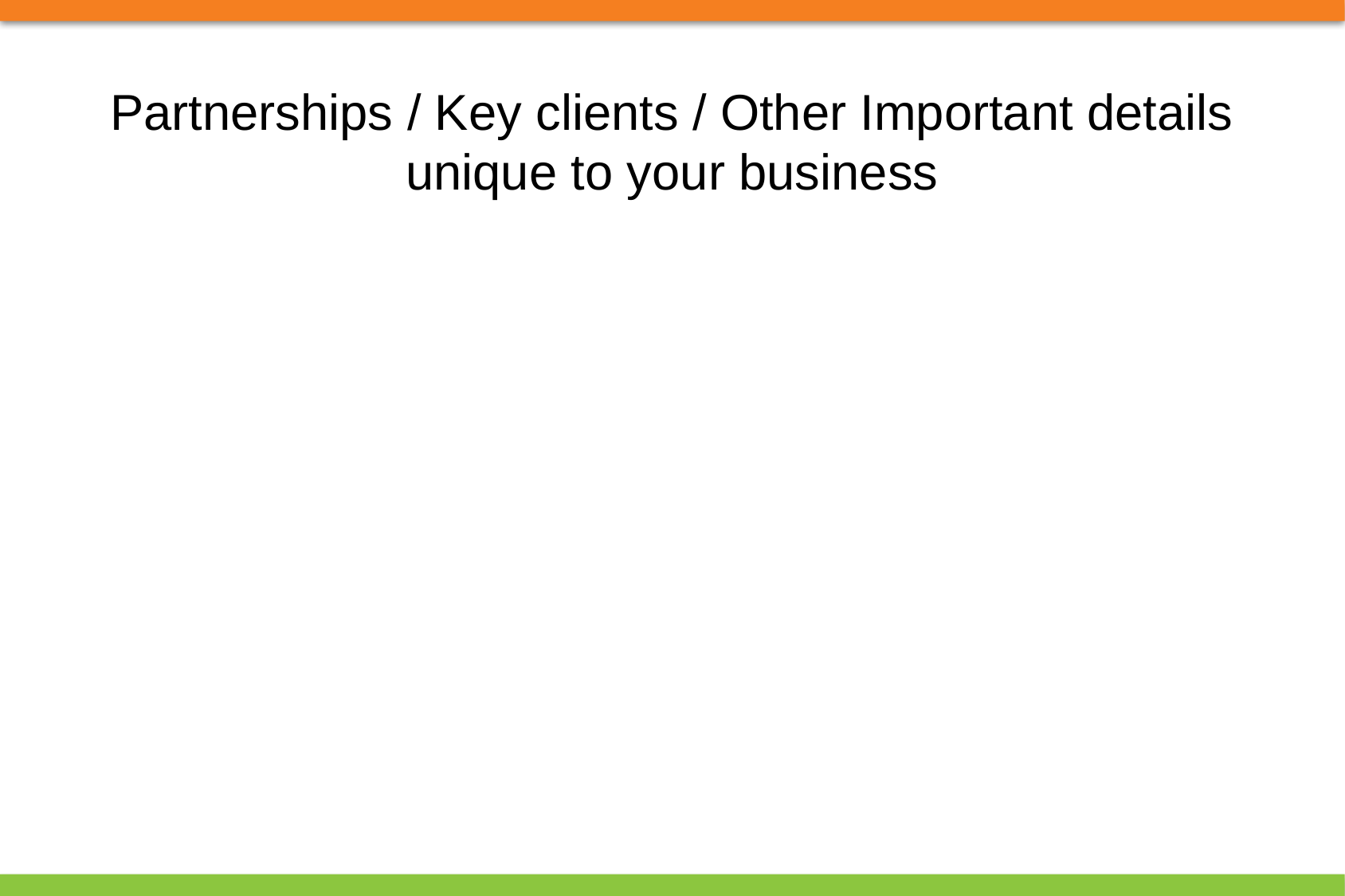

# Partnerships / Key clients / Other Important details unique to your business